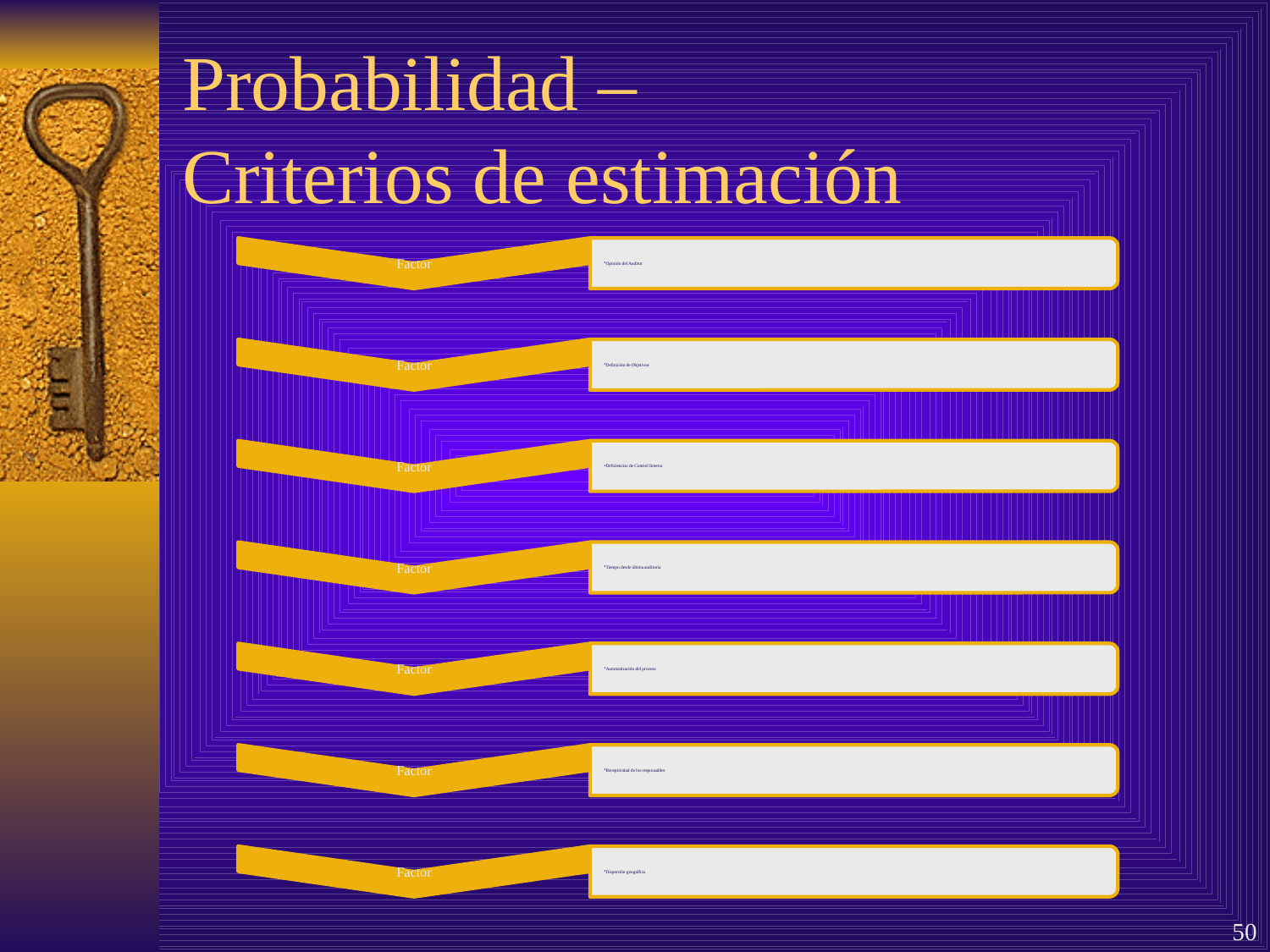

# Probabilidad – Criterios de estimación
Factor
Opinión del Auditor
Factor
Definición de Objetivos
Factor
Deficiencias de Control Interno
Factor
Tiempo desde última auditoria
Factor
Automatización del proceso
Factor
Receptividad de los responsables
Factor
Dispersión geográfica
50